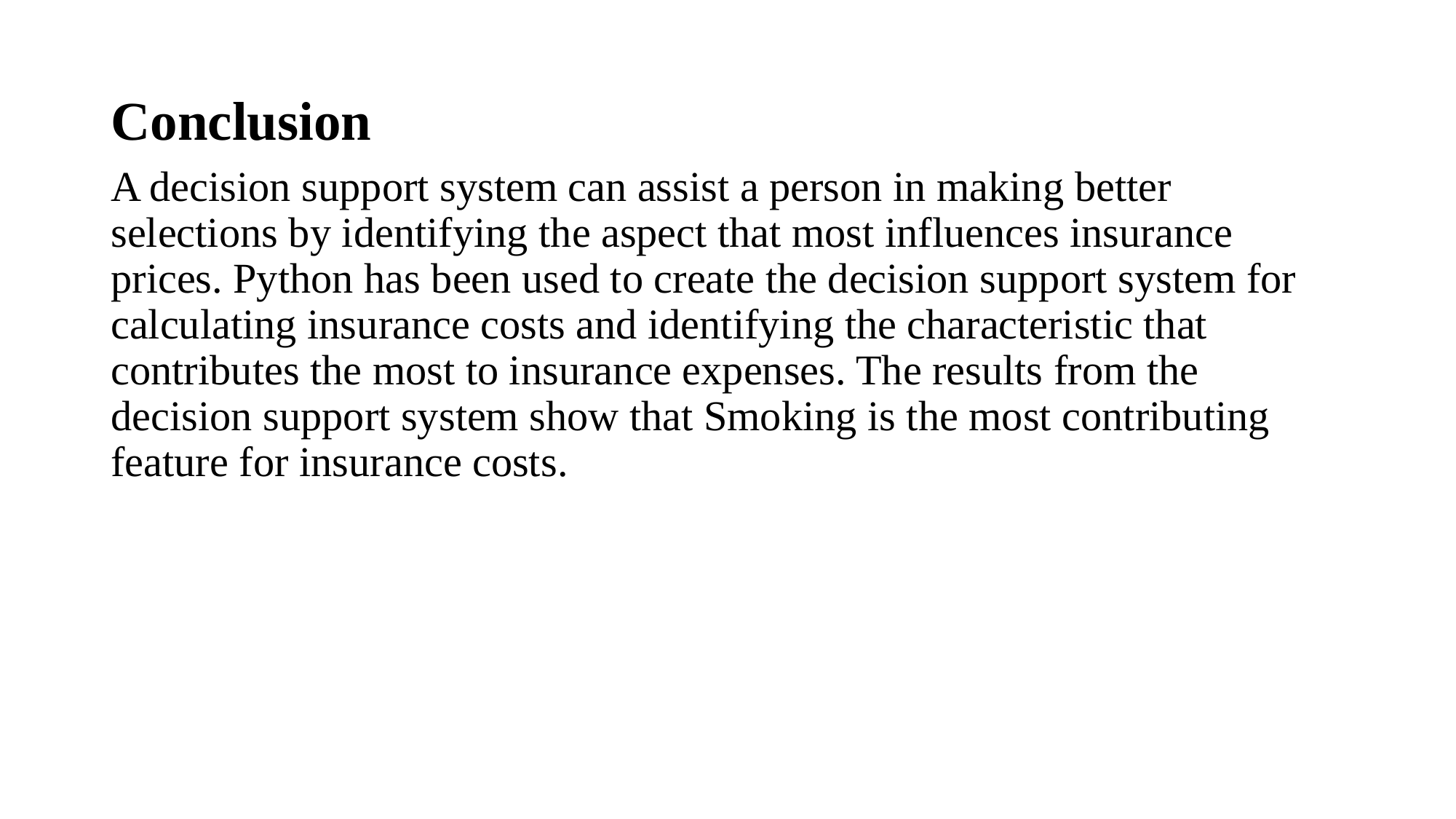

# Conclusion
A decision support system can assist a person in making better selections by identifying the aspect that most influences insurance prices. Python has been used to create the decision support system for calculating insurance costs and identifying the characteristic that contributes the most to insurance expenses. The results from the decision support system show that Smoking is the most contributing feature for insurance costs.